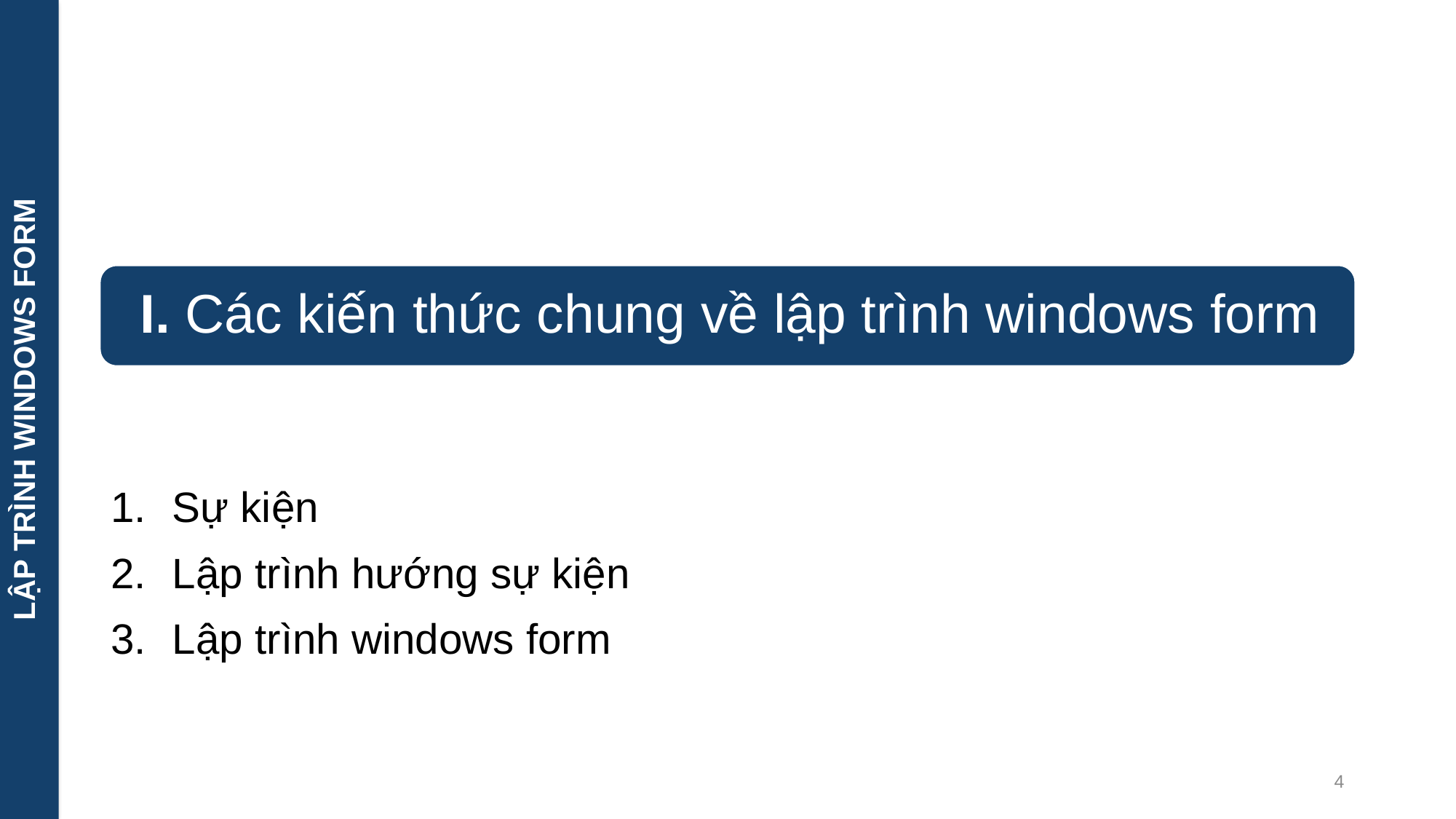

LẬP TRÌNH WINDOWS FORM
I. Các kiến thức chung về lập trình windows form
Sự kiện
Lập trình hướng sự kiện
Lập trình windows form
4